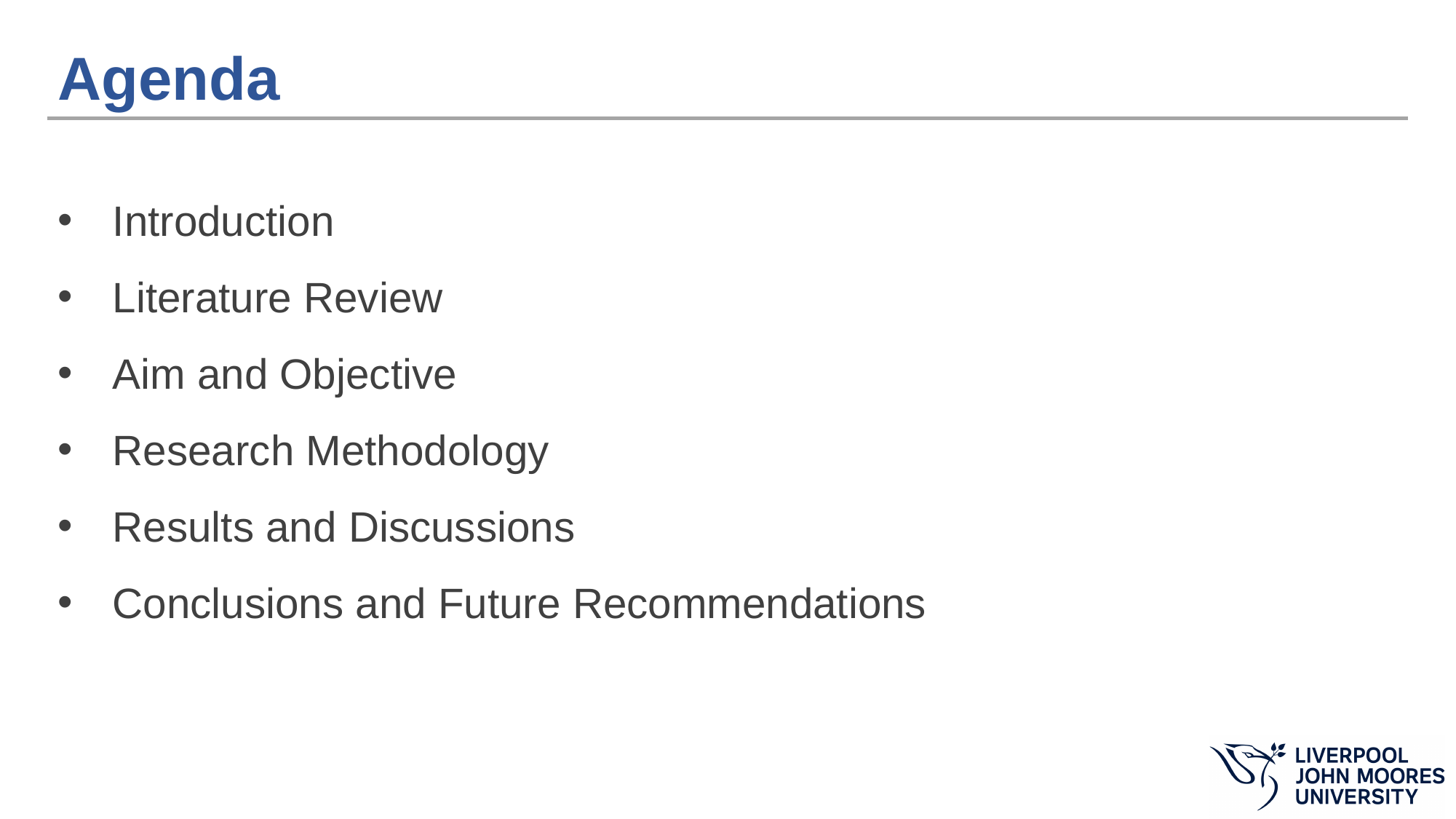

Agenda
Introduction
Literature Review
Aim and Objective
Research Methodology
Results and Discussions
Conclusions and Future Recommendations